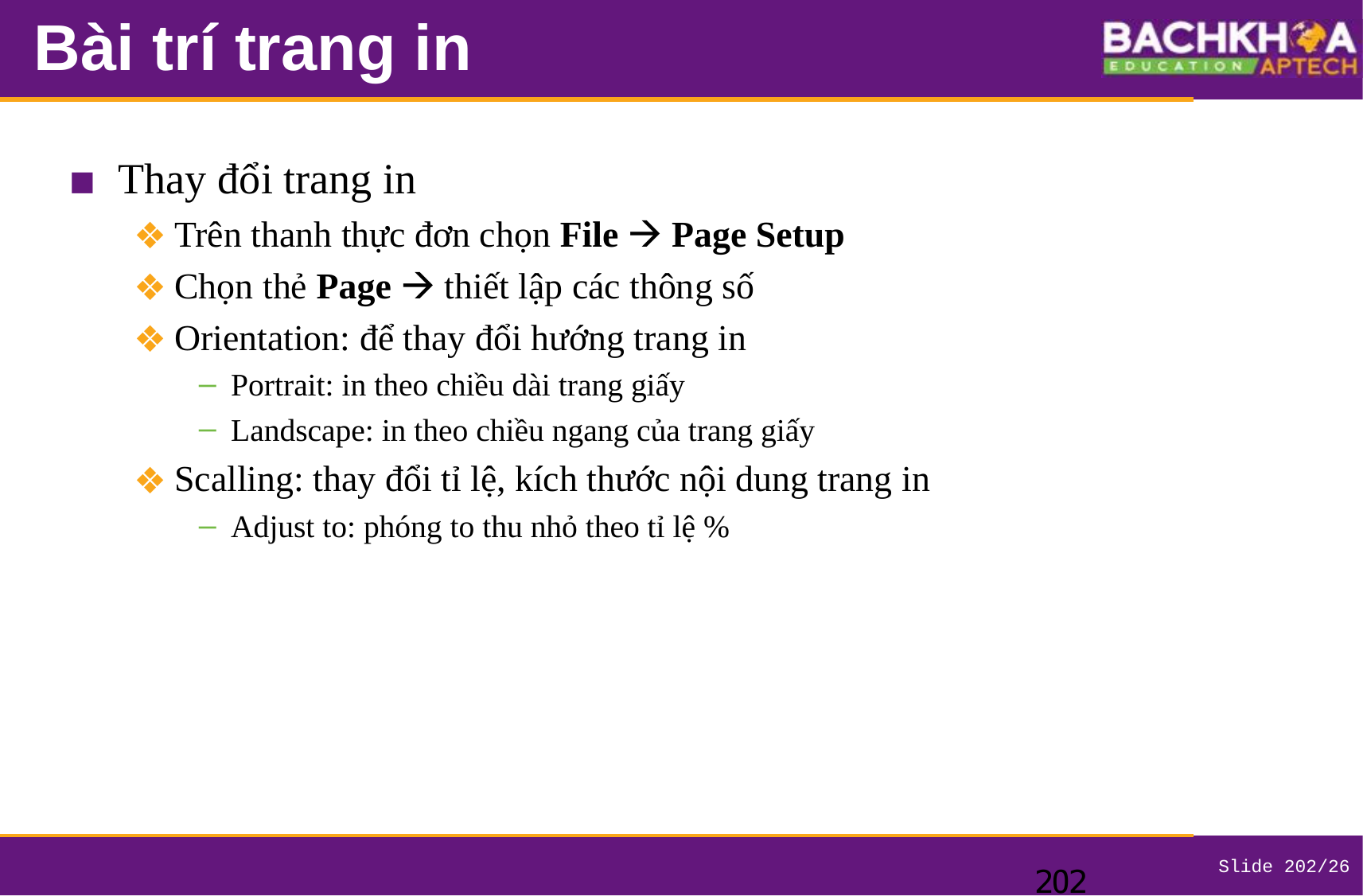

# Bài trí trang in
Thay đổi trang in
Trên thanh thực đơn chọn File 🡪 Page Setup
Chọn thẻ Page 🡪 thiết lập các thông số
Orientation: để thay đổi hướng trang in
Portrait: in theo chiều dài trang giấy
Landscape: in theo chiều ngang của trang giấy
Scalling: thay đổi tỉ lệ, kích thước nội dung trang in
Adjust to: phóng to thu nhỏ theo tỉ lệ %
202